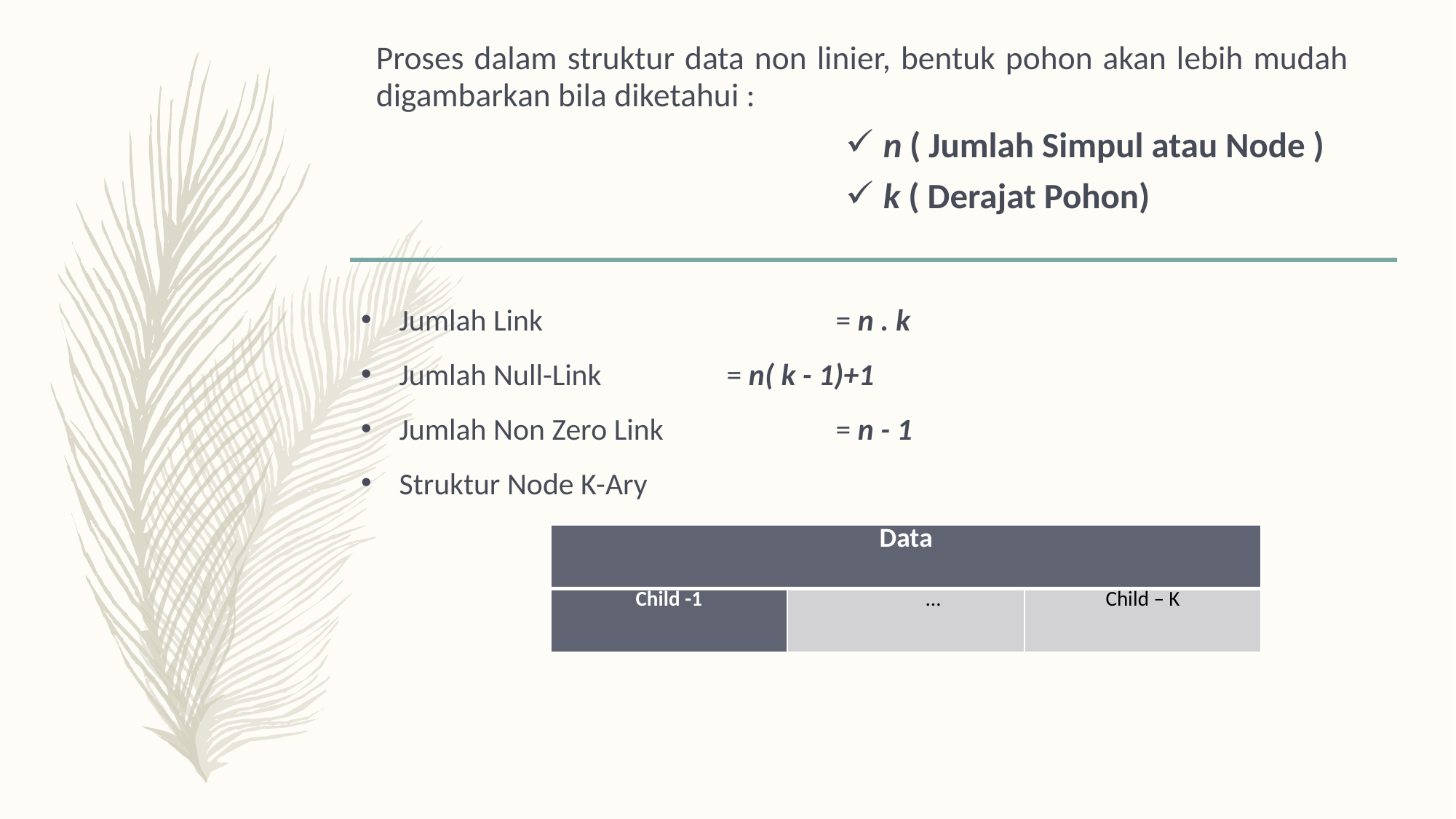

Proses dalam struktur data non linier, bentuk pohon akan lebih mudah digambarkan bila diketahui :
n ( Jumlah Simpul atau Node )
k ( Derajat Pohon)

Jumlah Link			= n . k
Jumlah Null-Link		= n( k - 1)+1
Jumlah Non Zero Link		= n - 1
Struktur Node K-Ary

| Data |  |  |
| --- | --- | --- |
| Child -1 | … | Child – K |